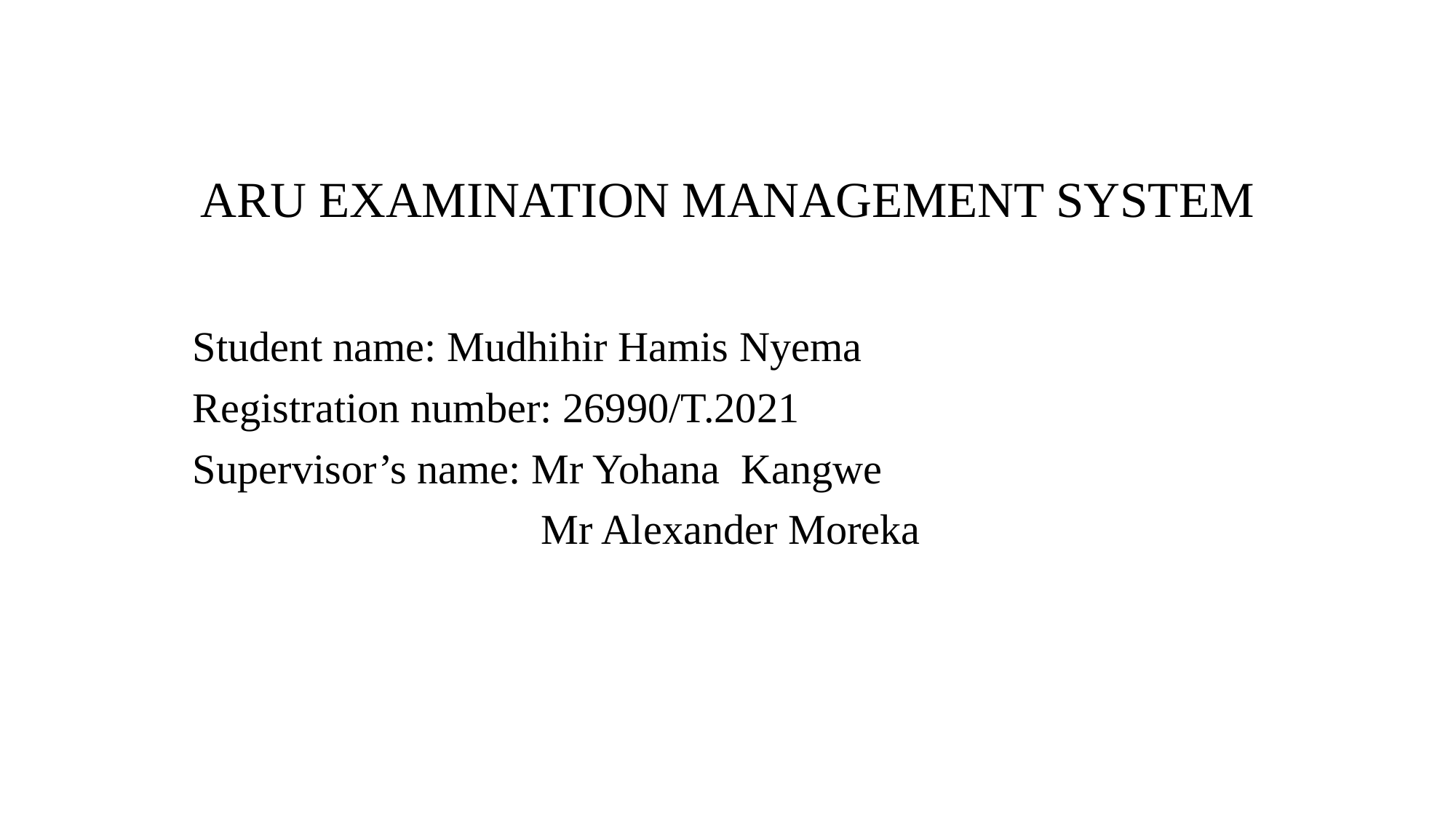

# ARU EXAMINATION MANAGEMENT SYSTEM

Student name: Mudhihir Hamis Nyema
Registration number: 26990/T.2021
Supervisor’s name: Mr Yohana  Kangwe
                                 Mr Alexander Moreka